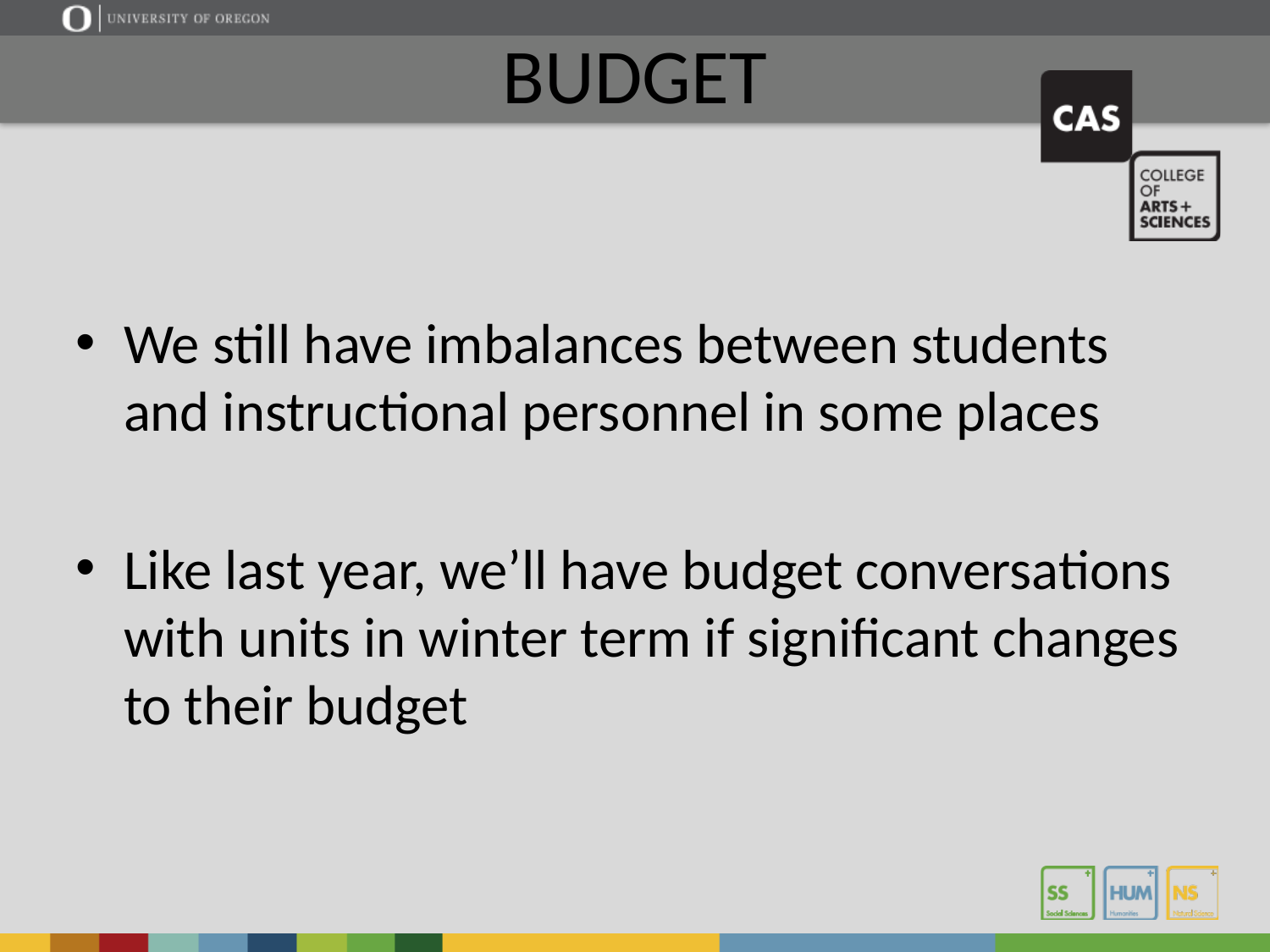

# BUDGET

We still have imbalances between students and instructional personnel in some places

Like last year, we’ll have budget conversations with units in winter term if significant changes to their budget